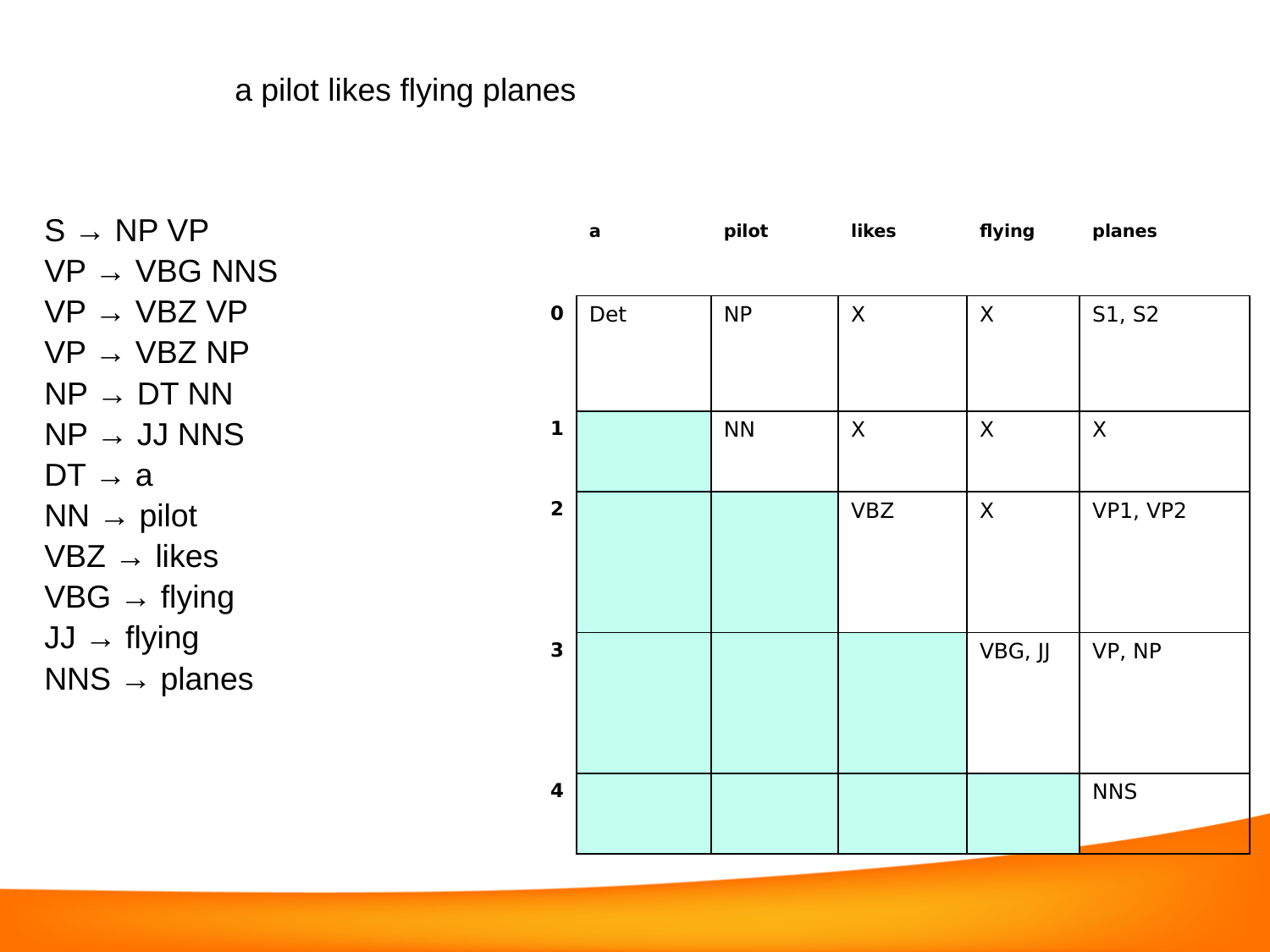

a pilot likes flying planes
S → NP VP
VP → VBG NNS
VP → VBZ VP
VP → VBZ NP
NP → DT NN
NP → JJ NNS
DT → a
NN → pilot
VBZ → likes
VBG → flying
JJ → flying
NNS → planes

|  | a | pilot | likes | flying | planes |
| --- | --- | --- | --- | --- | --- |
| 0 | Det | NP | X | X | S1, S2 |
| 1 |  | NN | X | X | X |
| 2 |  |  | VBZ | X | VP1, VP2 |
| 3 |  |  |  | VBG, JJ | VP, NP |
| 4 |  |  |  |  | NNS |